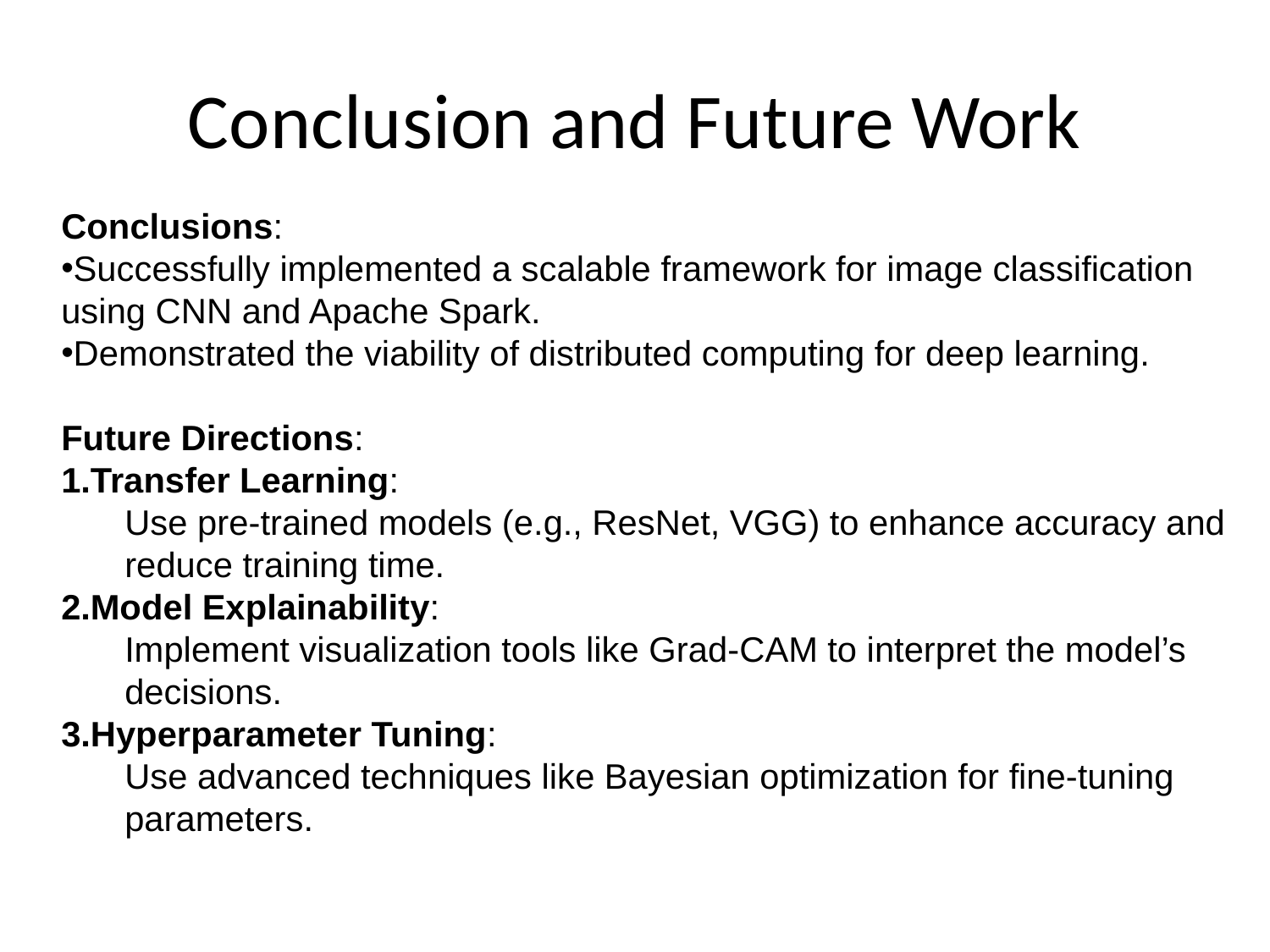

# Conclusion and Future Work
Conclusions:
Successfully implemented a scalable framework for image classification using CNN and Apache Spark.
Demonstrated the viability of distributed computing for deep learning.

Future Directions:
Transfer Learning:
Use pre-trained models (e.g., ResNet, VGG) to enhance accuracy and reduce training time.
Model Explainability:
Implement visualization tools like Grad-CAM to interpret the model’s decisions.
Hyperparameter Tuning:
Use advanced techniques like Bayesian optimization for fine-tuning parameters.